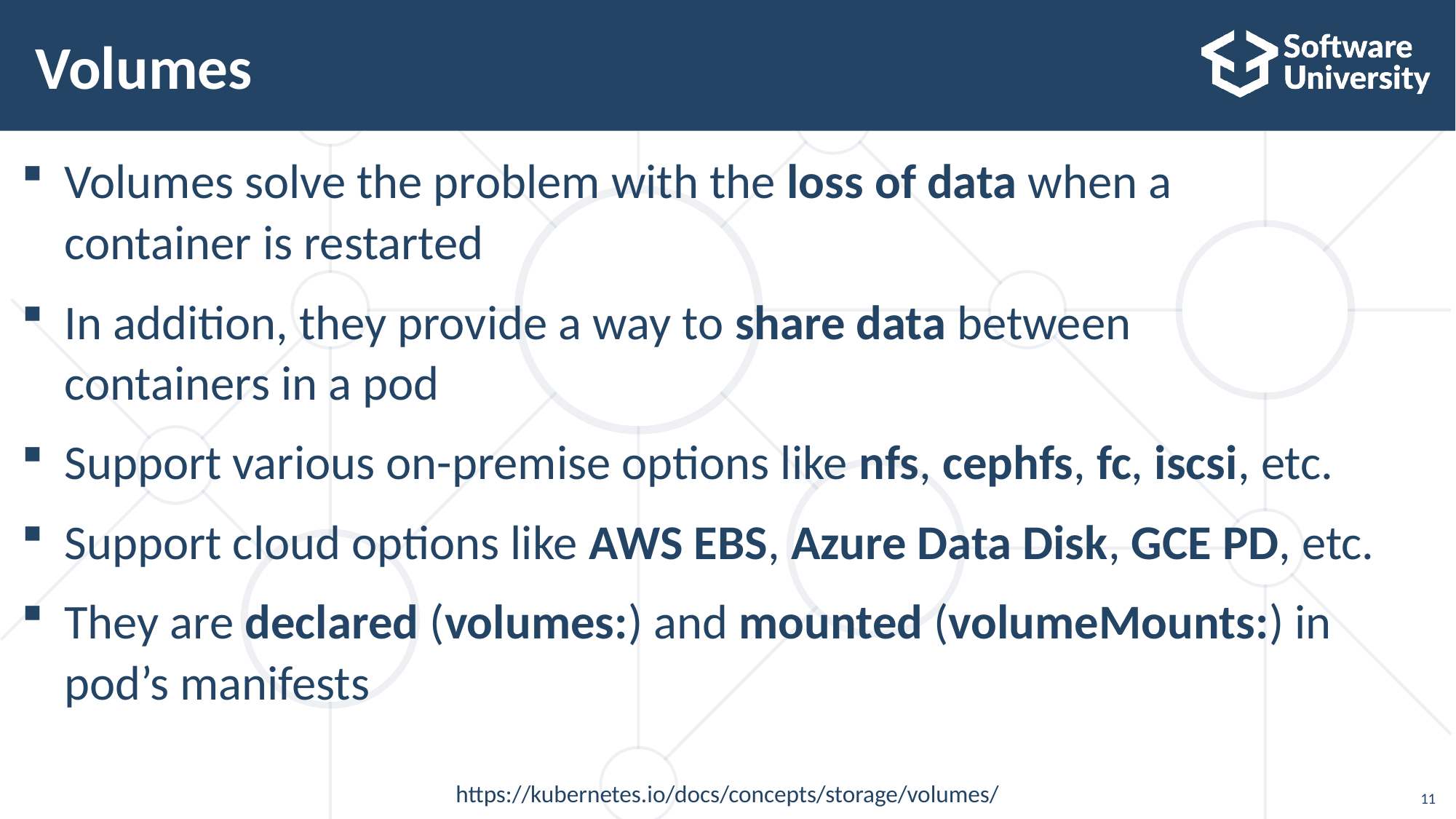

# Volumes
Volumes solve the problem with the loss of data when a
container is restarted
In addition, they provide a way to share data between
containers in a pod
Support various on-premise options like nfs, cephfs, fc, iscsi, etc.
Support cloud options like AWS EBS, Azure Data Disk, GCE PD, etc.
They are declared (volumes:) and mounted (volumeMounts:) in pod’s manifests
https://kubernetes.io/docs/concepts/storage/volumes/
11